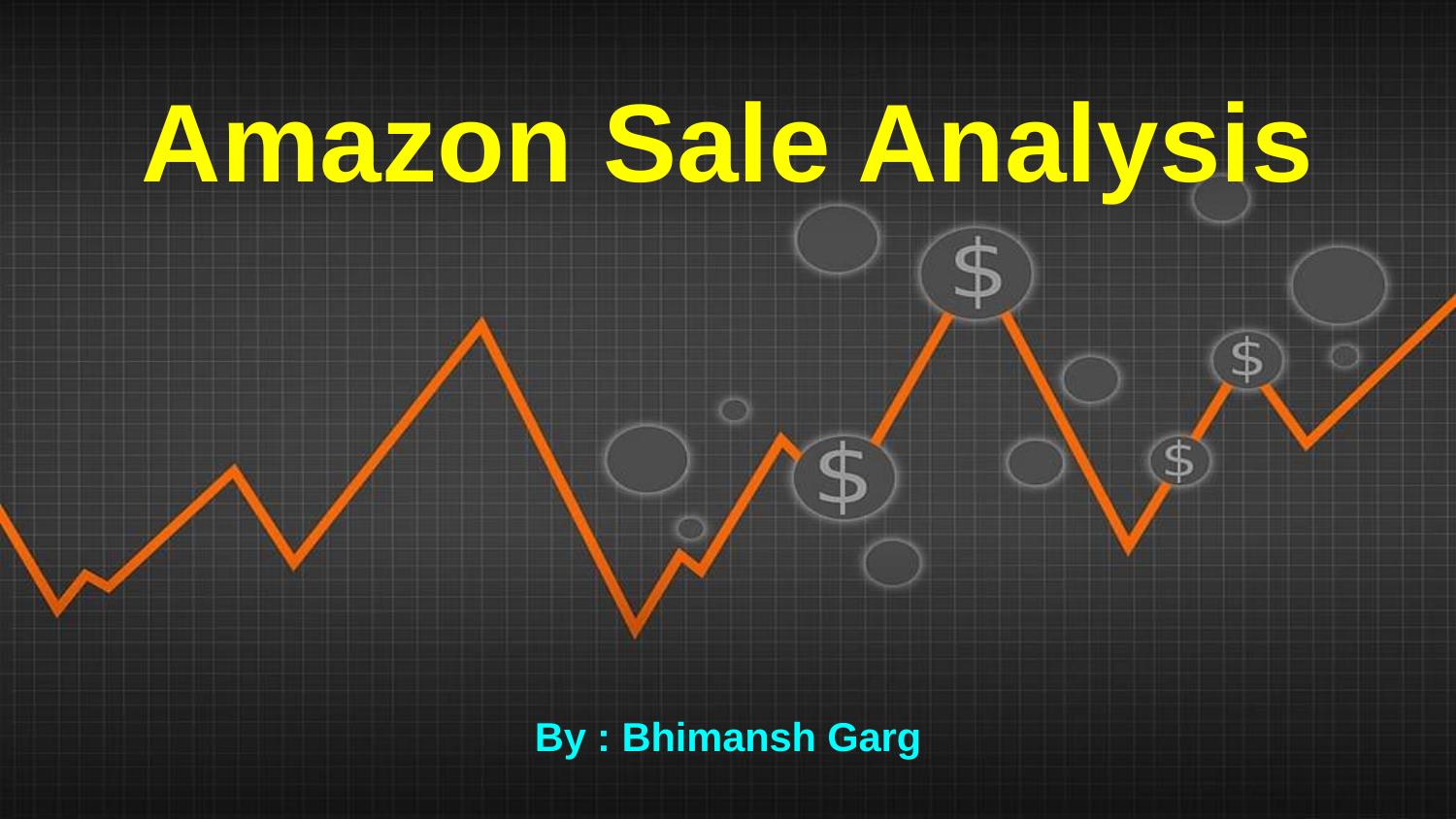

# Amazon Sale Analysis

By : Bhimansh Garg